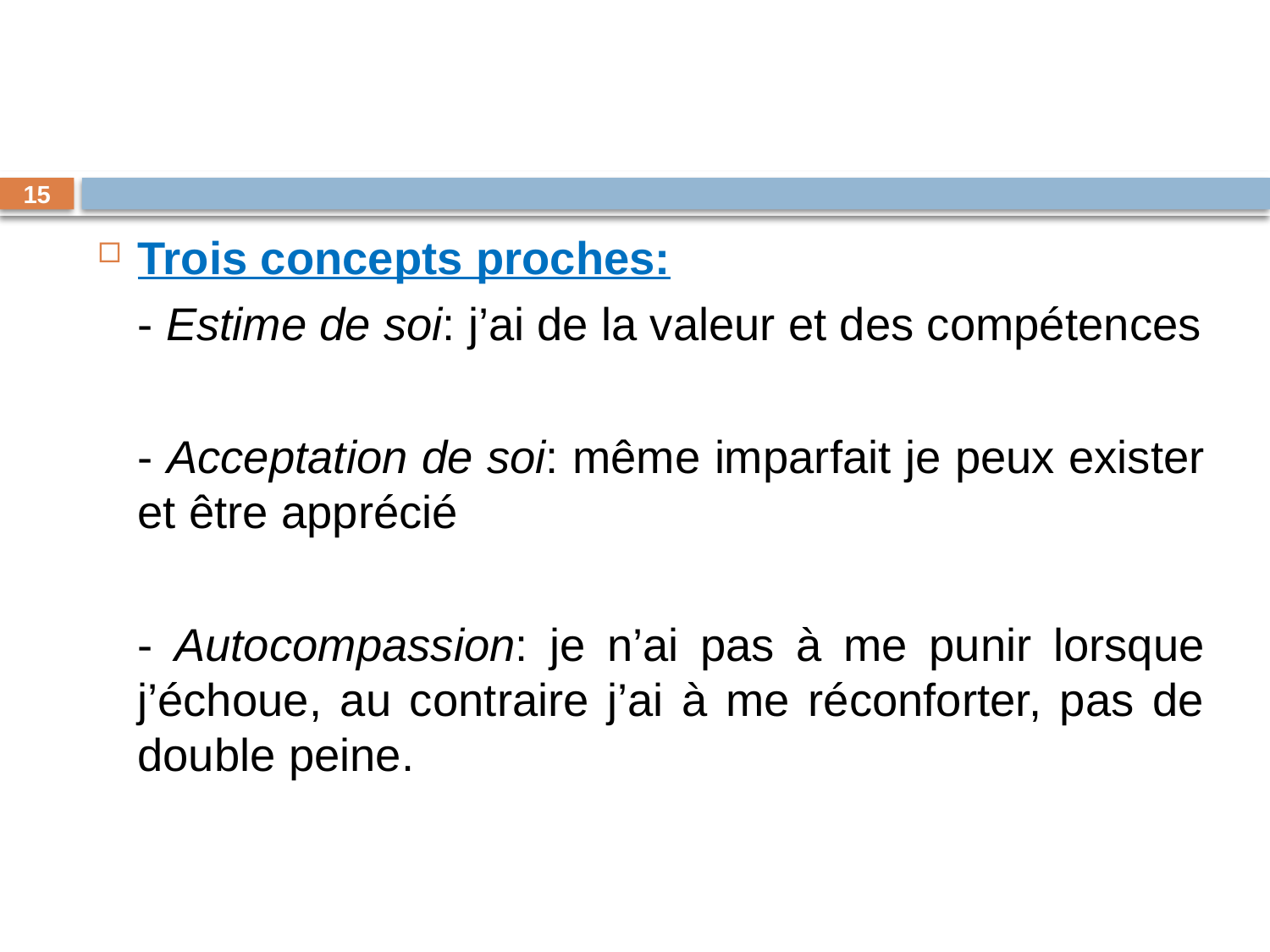

#
15
Trois concepts proches:
	- Estime de soi: j’ai de la valeur et des compétences

	- Acceptation de soi: même imparfait je peux exister et être apprécié

	- Autocompassion: je n’ai pas à me punir lorsque j’échoue, au contraire j’ai à me réconforter, pas de double peine.